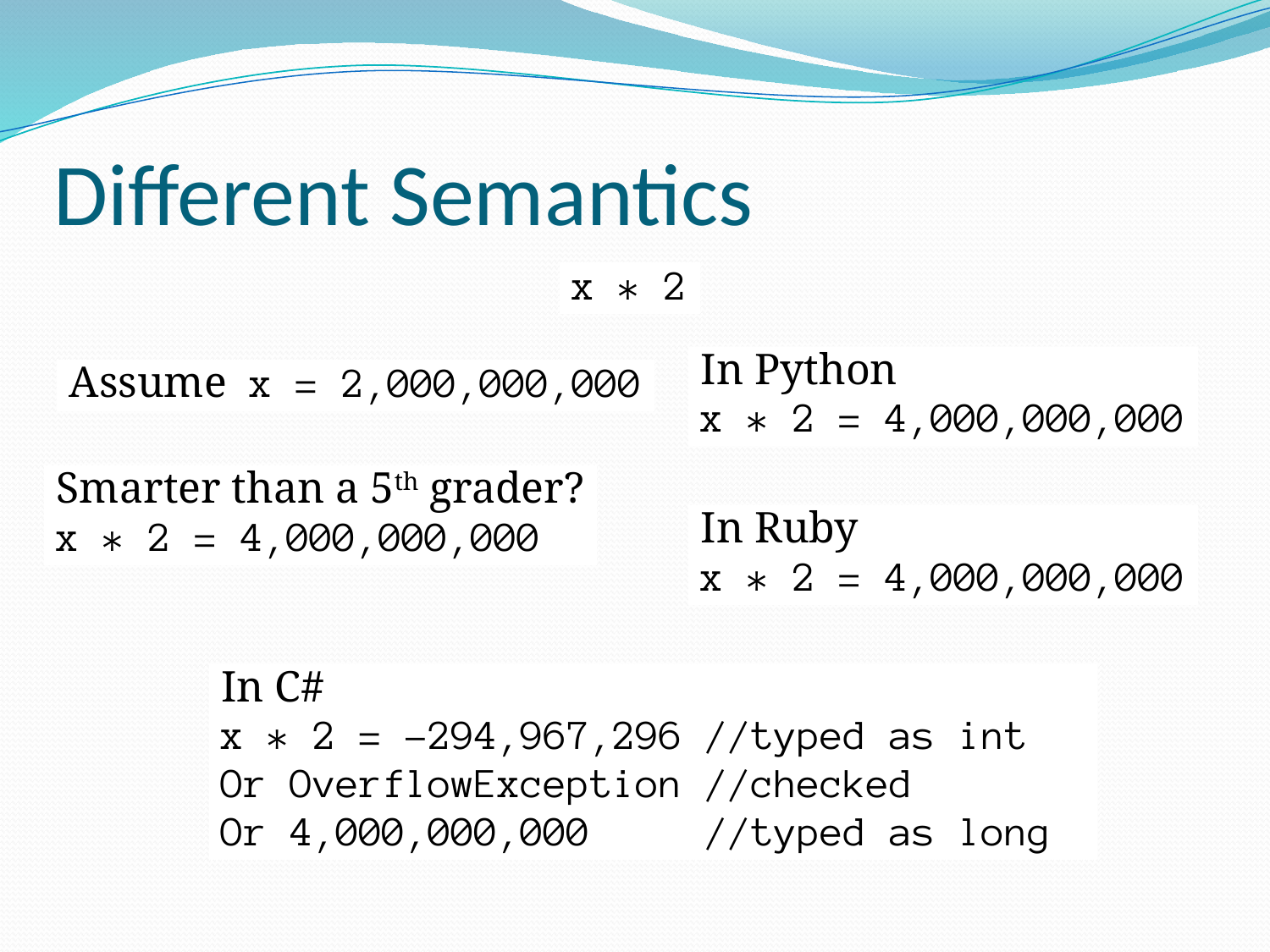

# Different Semantics
x * 2
In Python
x * 2 = 4,000,000,000
Assume x = 2,000,000,000
Smarter than a 5th grader?
x * 2 = 4,000,000,000
In Ruby
x * 2 = 4,000,000,000
In C#
x * 2 = -294,967,296 //typed as int
Or OverflowException //checked
Or 4,000,000,000     //typed as long